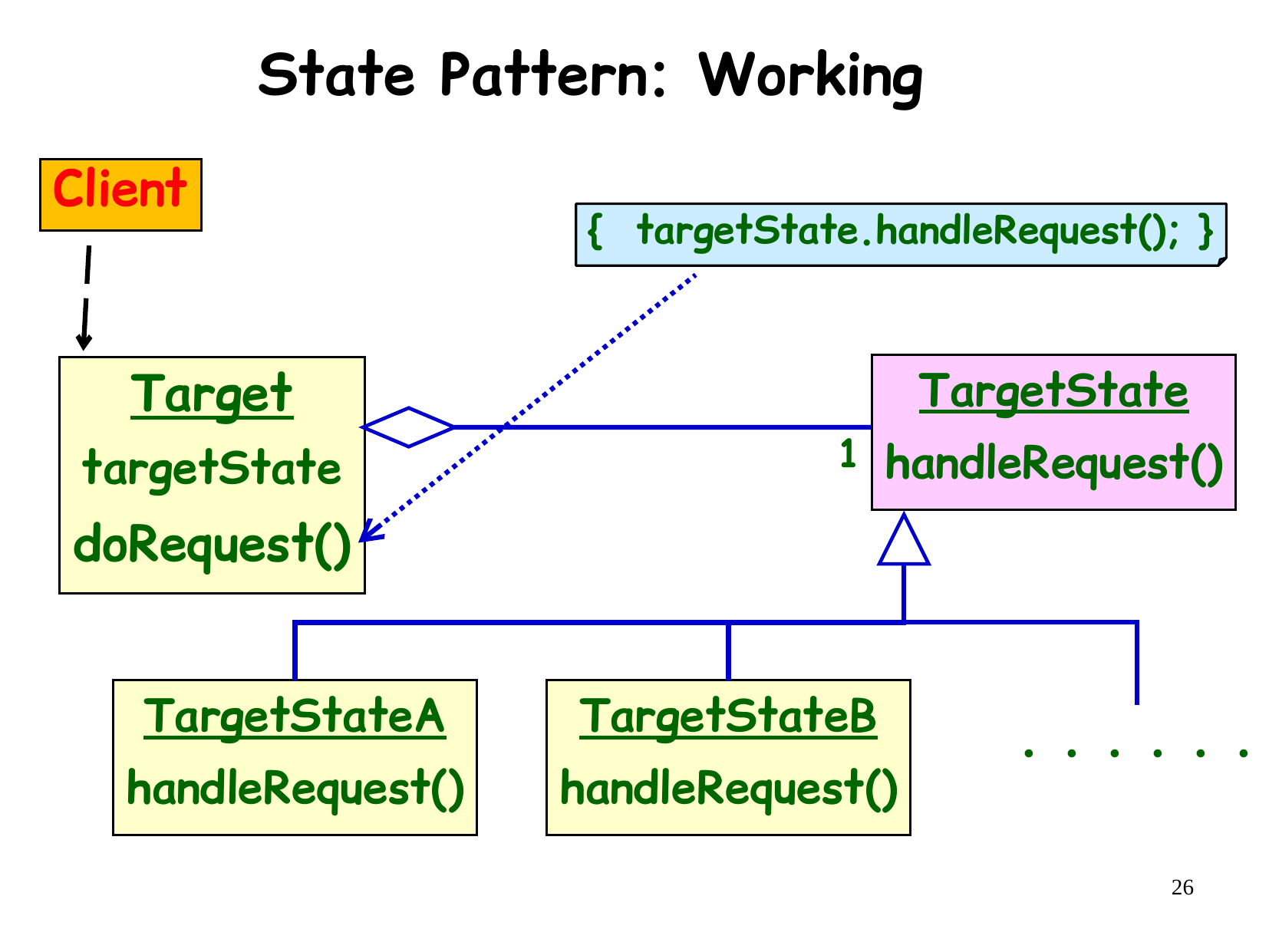

State Pattern: Working

Client
{  targetState.handleRequest(); }

Target
targetState
doRequest()
TargetState
handleRequest()

1

TargetStateA
handleRequest()
TargetStateB
handleRequest()
. . . . . .